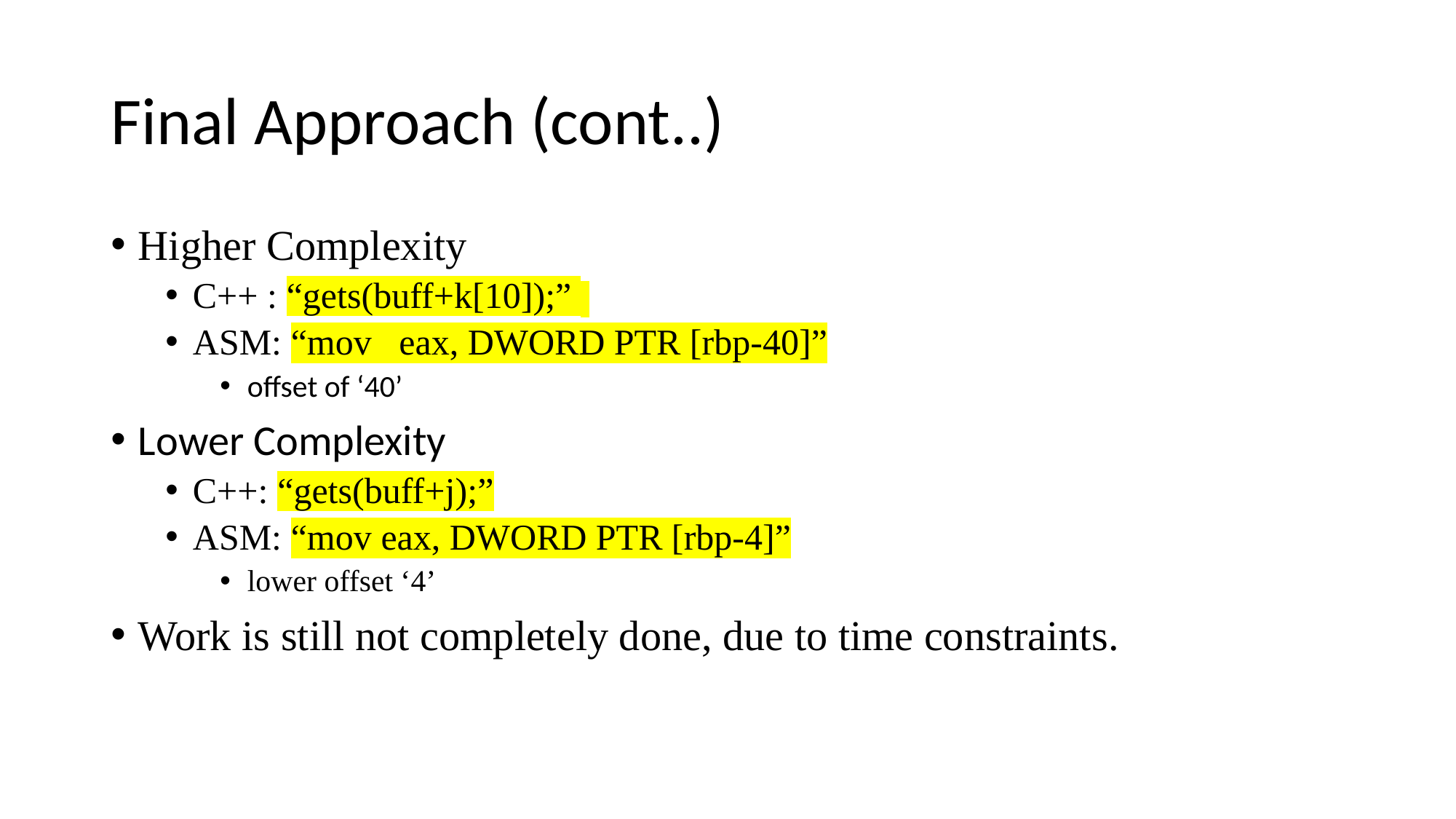

# Final Approach (cont..)
Higher Complexity
C++ : “gets(buff+k[10]);”
ASM: “mov   eax, DWORD PTR [rbp-40]”
offset of ‘40’
Lower Complexity
C++: “gets(buff+j);”
ASM: “mov eax, DWORD PTR [rbp-4]”
lower offset ‘4’
Work is still not completely done, due to time constraints.